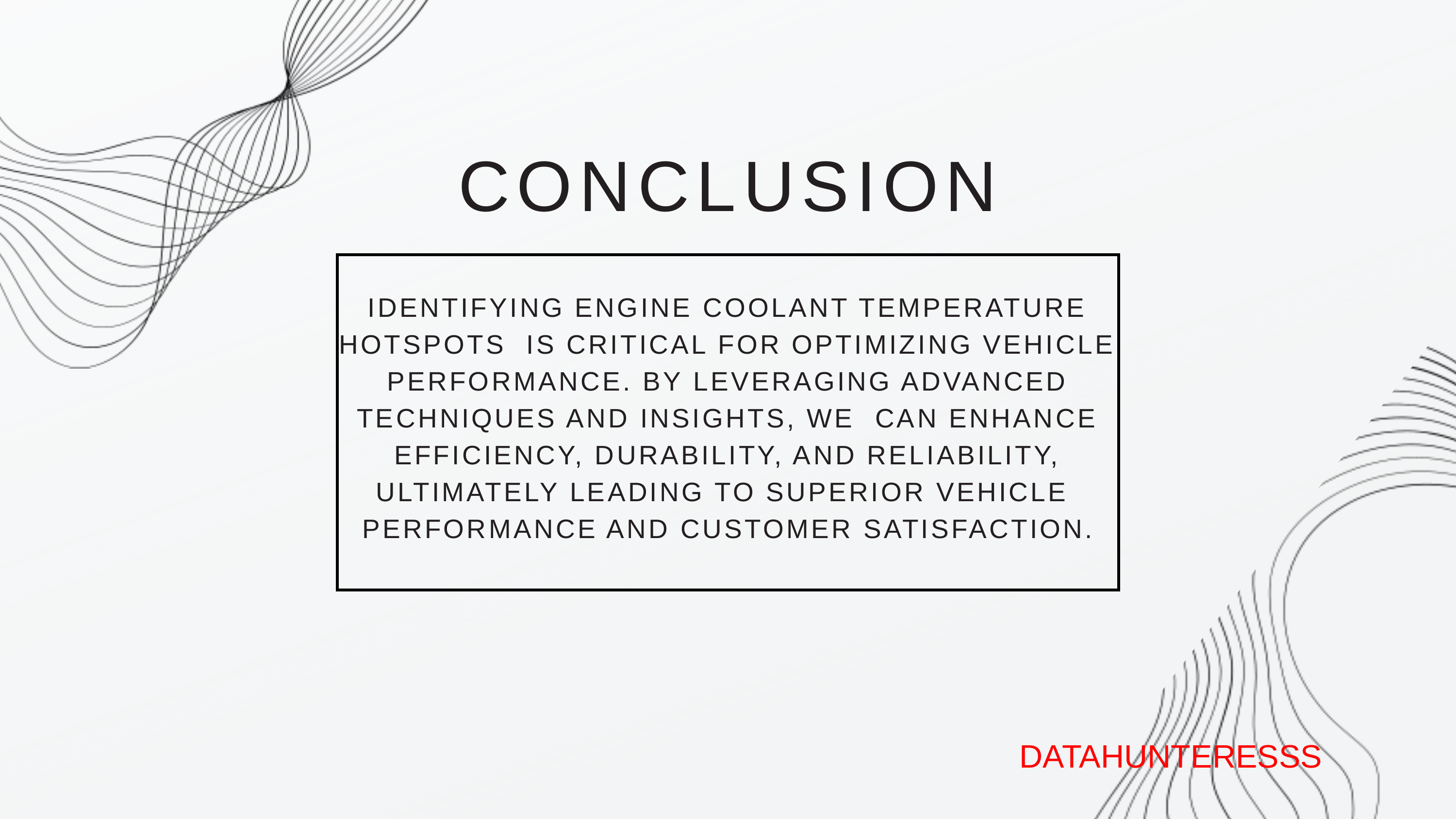

CONCLUSION

IDENTIFYING ENGINE COOLANT TEMPERATURE HOTSPOTS  IS CRITICAL FOR OPTIMIZING VEHICLE PERFORMANCE. BY LEVERAGING ADVANCED TECHNIQUES AND INSIGHTS, WE  CAN ENHANCE EFFICIENCY, DURABILITY, AND RELIABILITY, ULTIMATELY LEADING TO SUPERIOR VEHICLE  PERFORMANCE AND CUSTOMER SATISFACTION.

DATAHUNTERESSS